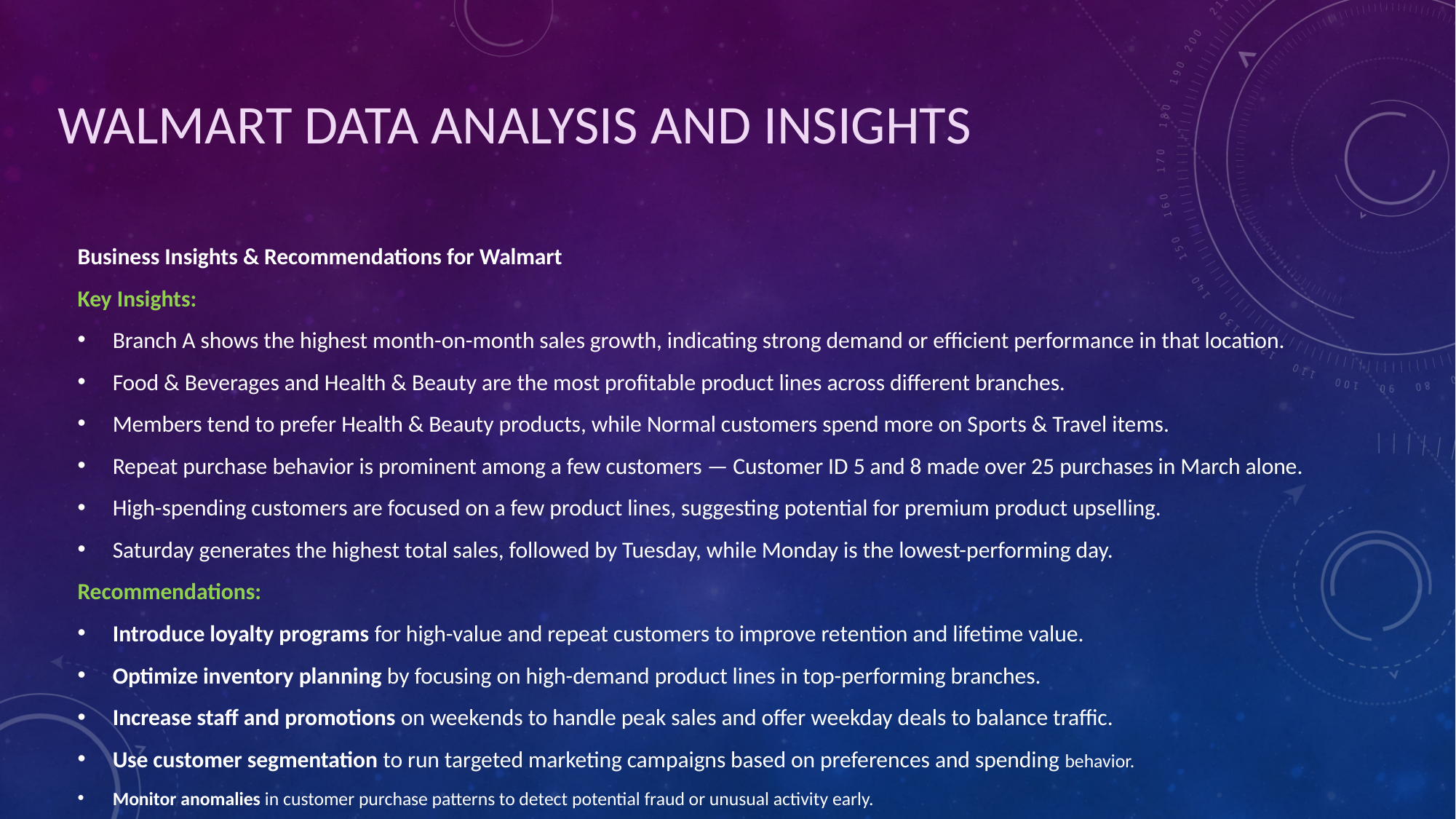

# Walmart Data analysis and insights
Business Insights & Recommendations for Walmart
Key Insights:
Branch A shows the highest month-on-month sales growth, indicating strong demand or efficient performance in that location.
Food & Beverages and Health & Beauty are the most profitable product lines across different branches.
Members tend to prefer Health & Beauty products, while Normal customers spend more on Sports & Travel items.
Repeat purchase behavior is prominent among a few customers — Customer ID 5 and 8 made over 25 purchases in March alone.
High-spending customers are focused on a few product lines, suggesting potential for premium product upselling.
Saturday generates the highest total sales, followed by Tuesday, while Monday is the lowest-performing day.
Recommendations:
Introduce loyalty programs for high-value and repeat customers to improve retention and lifetime value.
Optimize inventory planning by focusing on high-demand product lines in top-performing branches.
Increase staff and promotions on weekends to handle peak sales and offer weekday deals to balance traffic.
Use customer segmentation to run targeted marketing campaigns based on preferences and spending behavior.
Monitor anomalies in customer purchase patterns to detect potential fraud or unusual activity early.